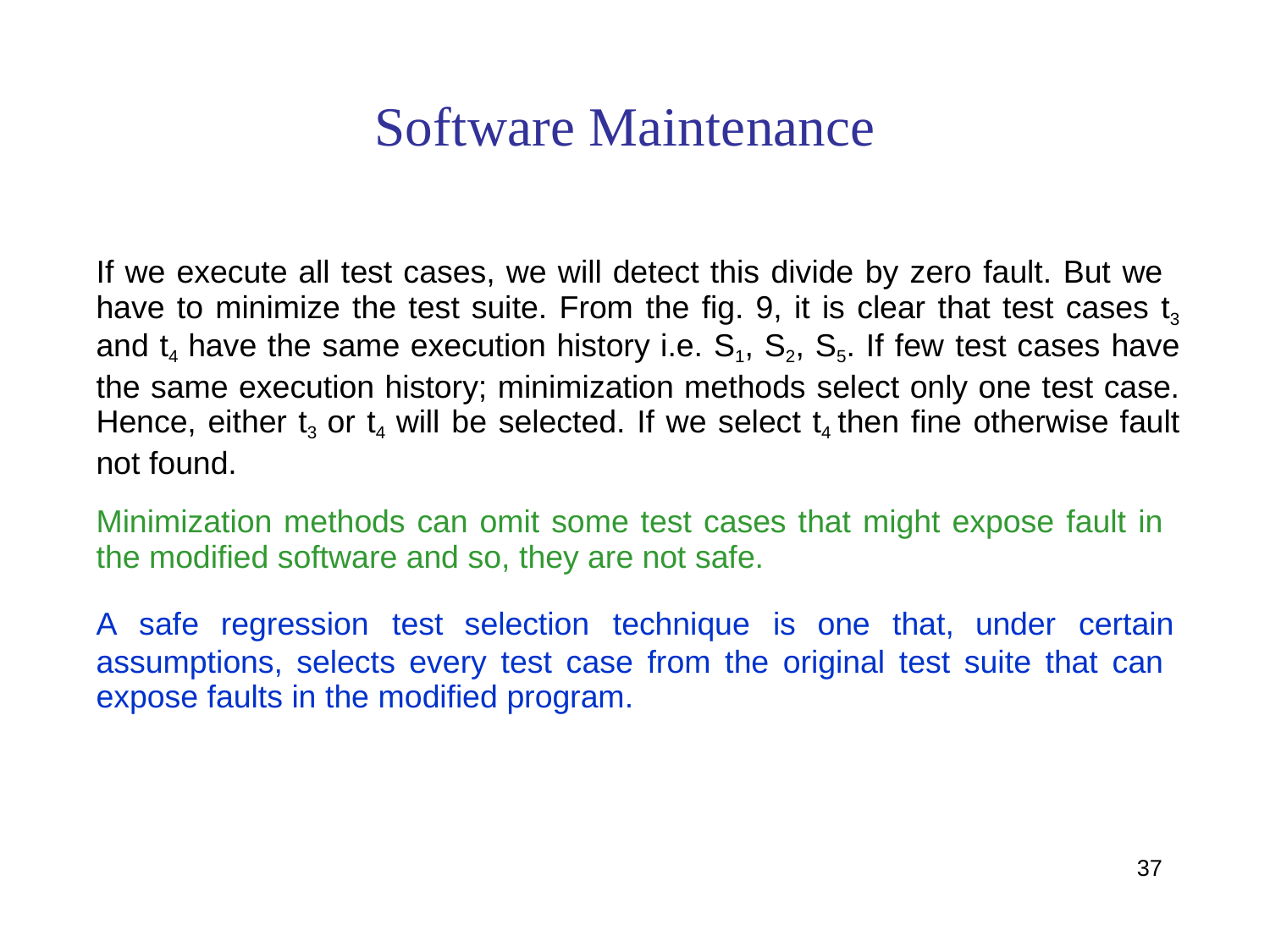

Software Maintenance
If we execute all test cases, we will detect this divide by zero fault. But we
have to minimize the test suite. From the fig. 9, it is clear that test cases t3 and t4 have the same execution history i.e. S1, S2, S5. If few test cases have the same execution history; minimization methods select only one test case. Hence, either t3 or t4 will be selected. If we select t4 then fine otherwise fault not found.
Minimization methods can omit some test cases that might expose fault in
the modified software and so, they are not safe.
A
safe
regression
test
selection
technique
is
one
that,  under
certain
assumptions, selects every test case from the original test suite that can
expose faults in the modified program.
37